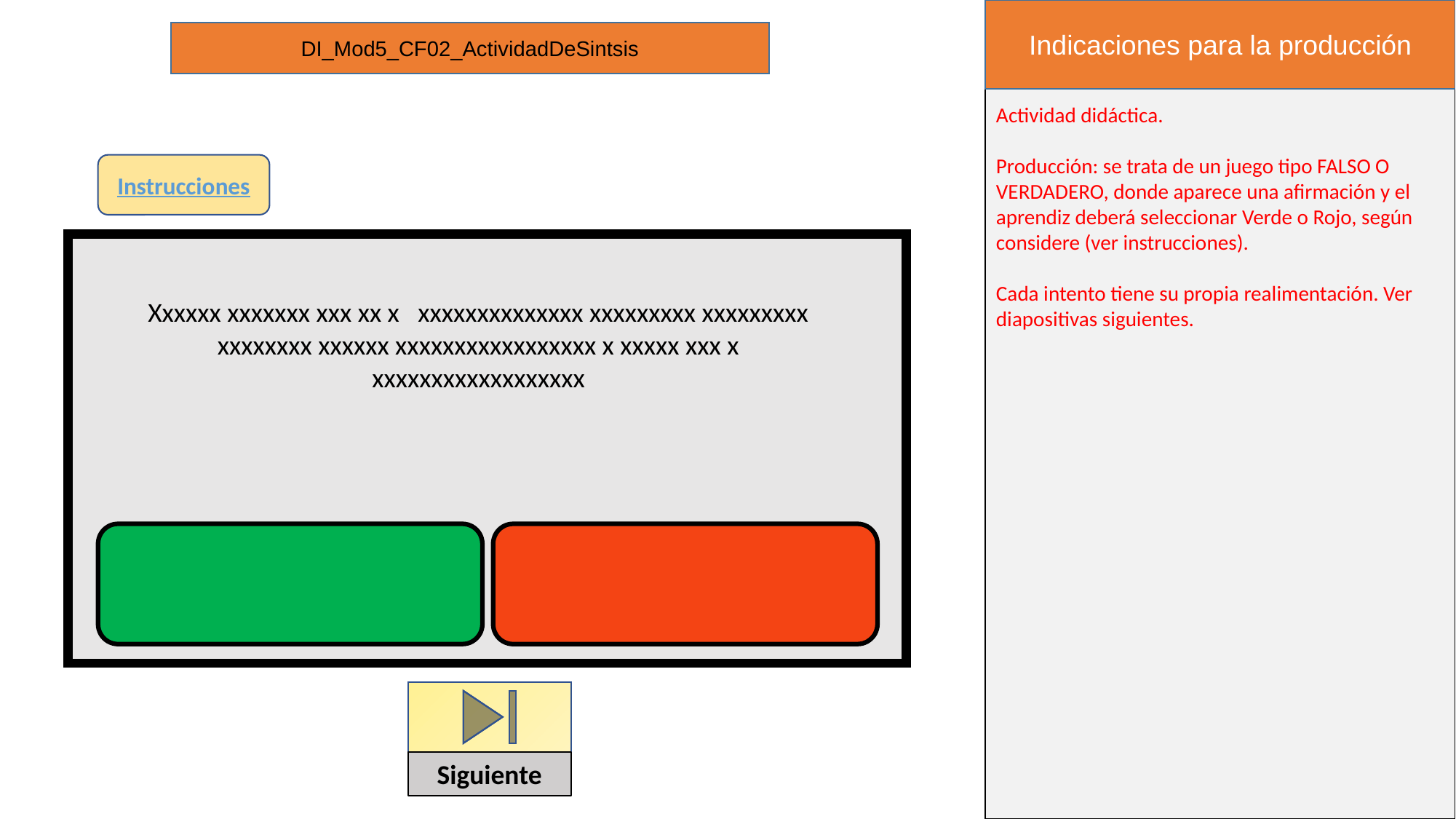

Indicaciones para la producción
DI_Mod5_CF02_ActividadDeSintsis
Actividad didáctica.

Producción: se trata de un juego tipo FALSO O VERDADERO, donde aparece una afirmación y el aprendiz deberá seleccionar Verde o Rojo, según considere (ver instrucciones).

Cada intento tiene su propia realimentación. Ver diapositivas siguientes.

Instrucciones

Xxxxxx xxxxxxx xxx xx x   xxxxxxxxxxxxxx xxxxxxxxx xxxxxxxxx xxxxxxxx xxxxxx xxxxxxxxxxxxxxxxx x xxxxx xxx x xxxxxxxxxxxxxxxxxx

Siguiente